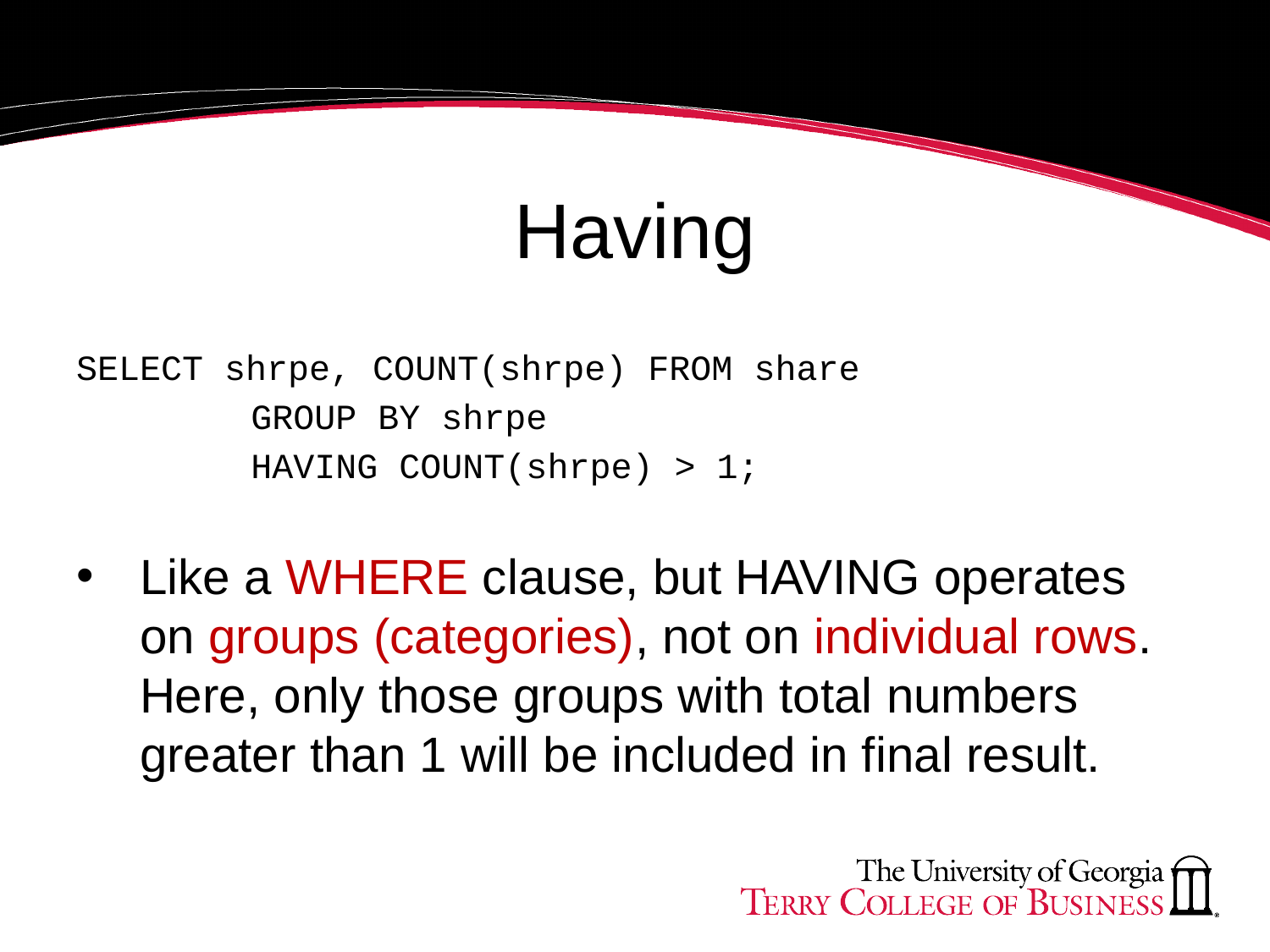

# Having
SELECT shrpe, COUNT(shrpe) FROM share
		GROUP BY shrpe
		HAVING COUNT(shrpe) > 1;

Like a WHERE clause, but HAVING operates on groups (categories), not on individual rows. Here, only those groups with total numbers greater than 1 will be included in final result.